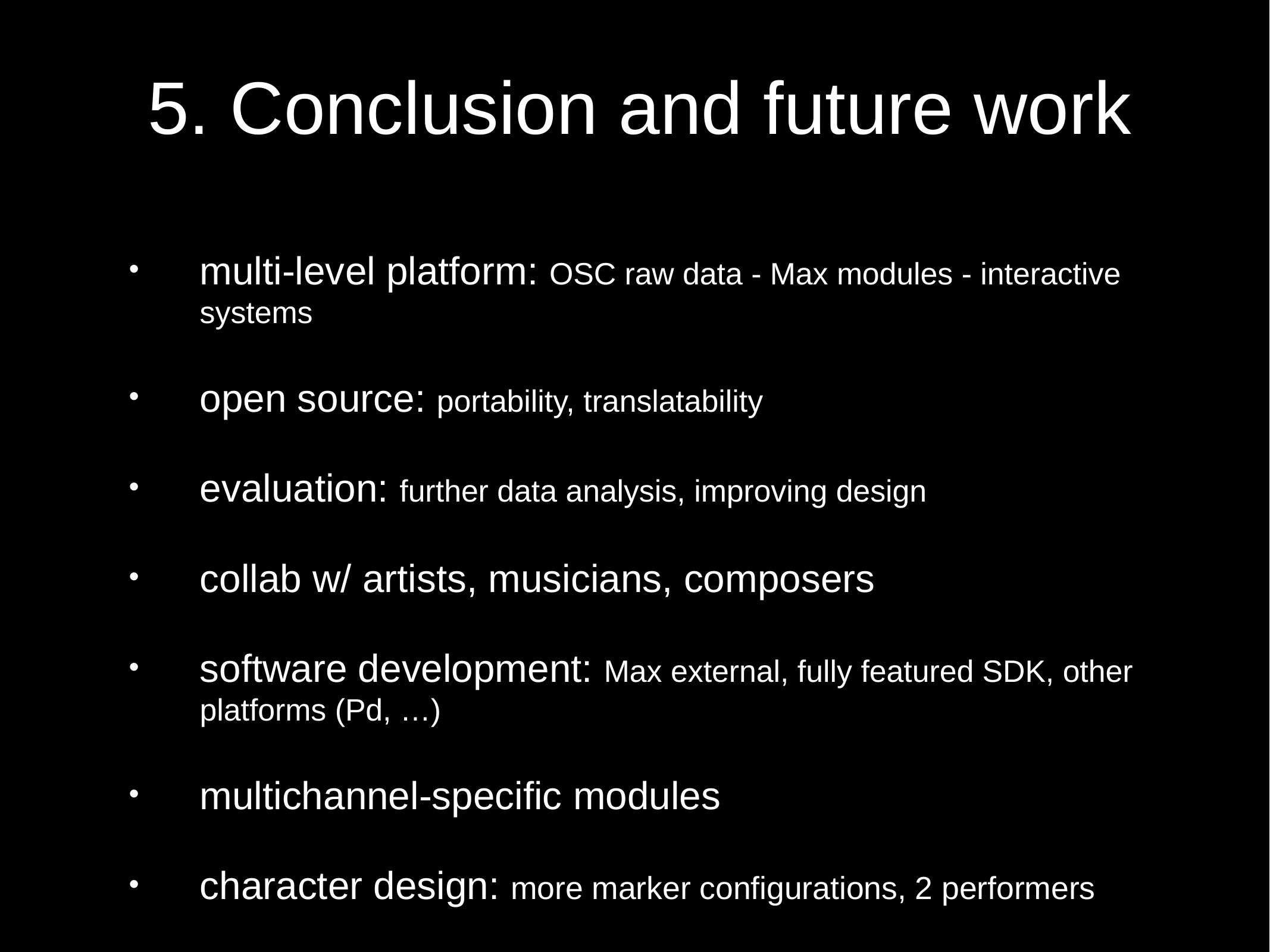

# 5. Conclusion and future work
multi-level platform: OSC raw data - Max modules - interactive systems
open source: portability, translatability
evaluation: further data analysis, improving design
collab w/ artists, musicians, composers
software development: Max external, fully featured SDK, other platforms (Pd, …)
multichannel-specific modules
character design: more marker configurations, 2 performers